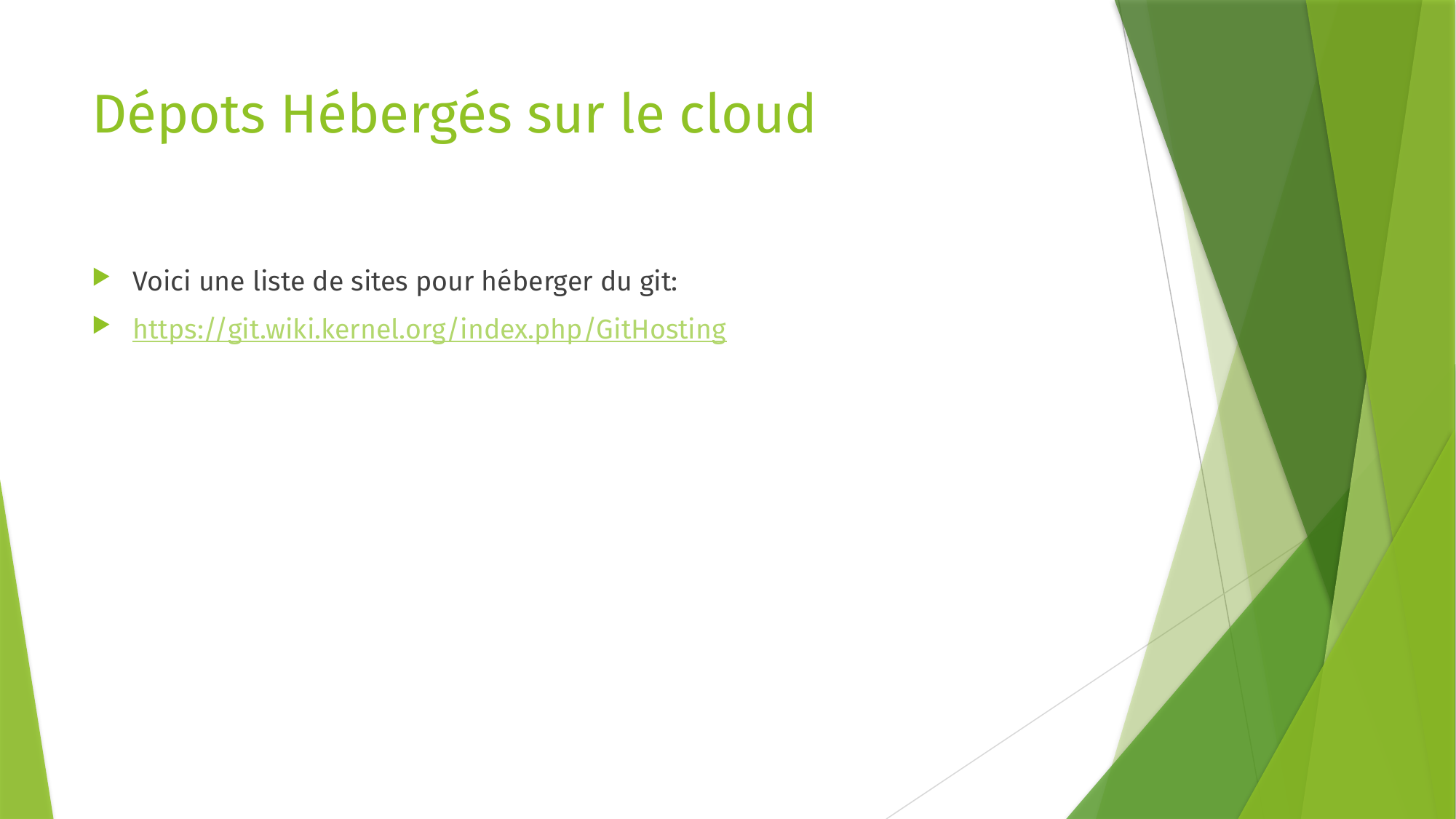

# Dépots Hébergés sur le cloud
Voici une liste de sites pour héberger du git:
https://git.wiki.kernel.org/index.php/GitHosting